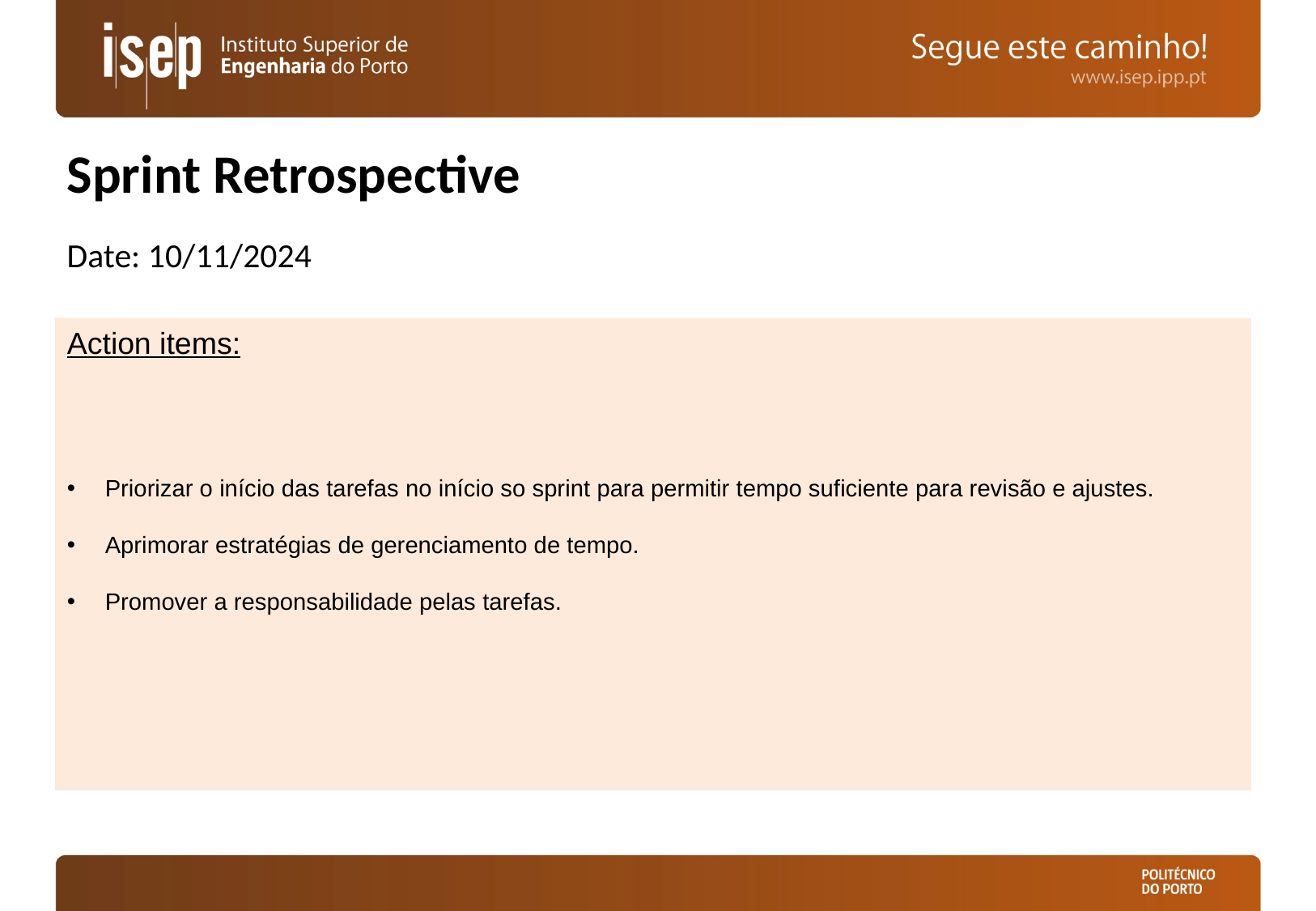

# Sprint Retrospective
Date: 10/11/2024

Action items:

Priorizar o início das tarefas no início so sprint para permitir tempo suficiente para revisão e ajustes.

Aprimorar estratégias de gerenciamento de tempo.

Promover a responsabilidade pelas tarefas.